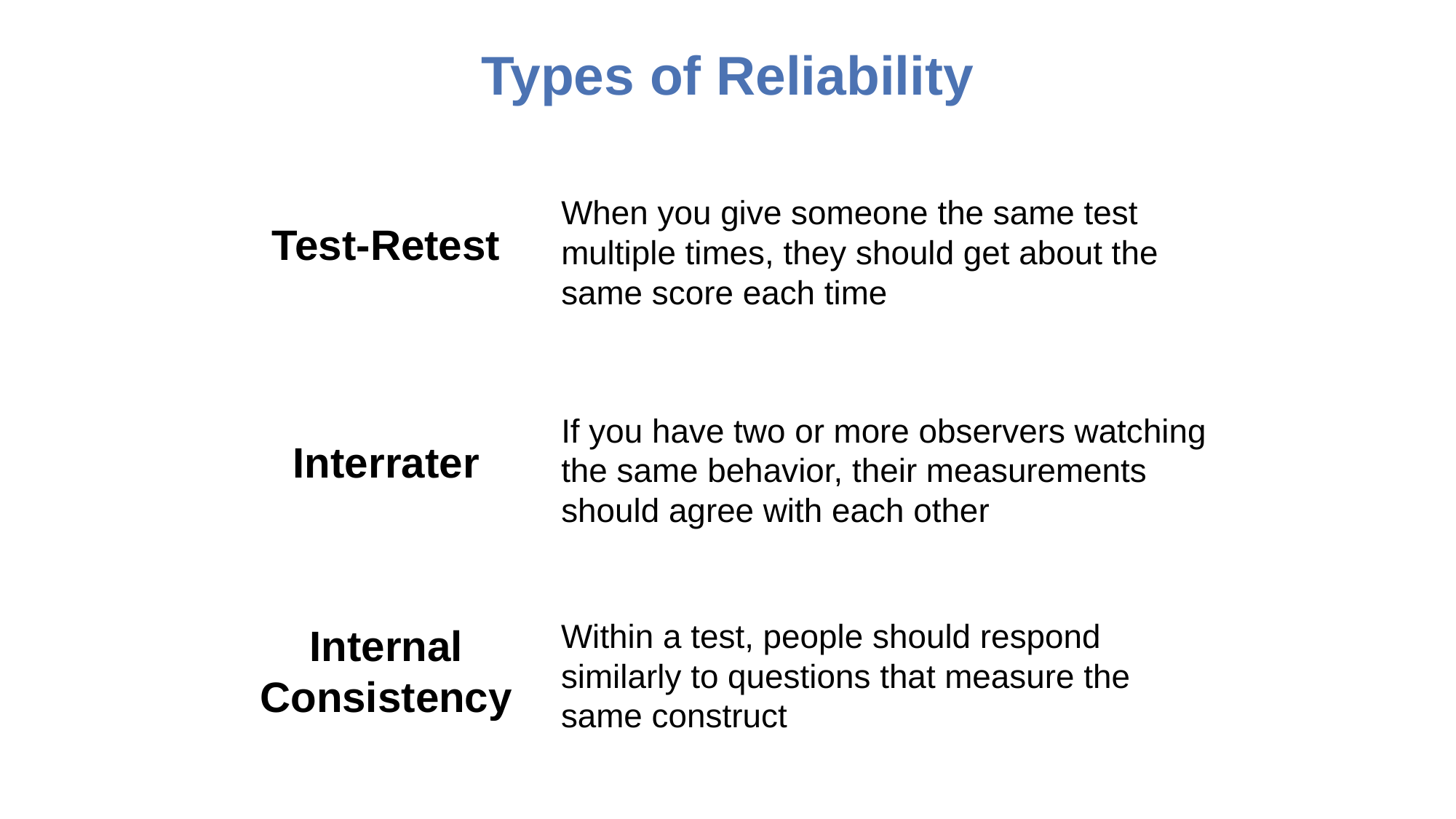

# Types of Reliability
When you give someone the same test multiple times, they should get about the same score each time
Test-Retest
If you have two or more observers watching the same behavior, their measurements should agree with each other
Interrater
Within a test, people should respond similarly to questions that measure the same construct
Internal Consistency